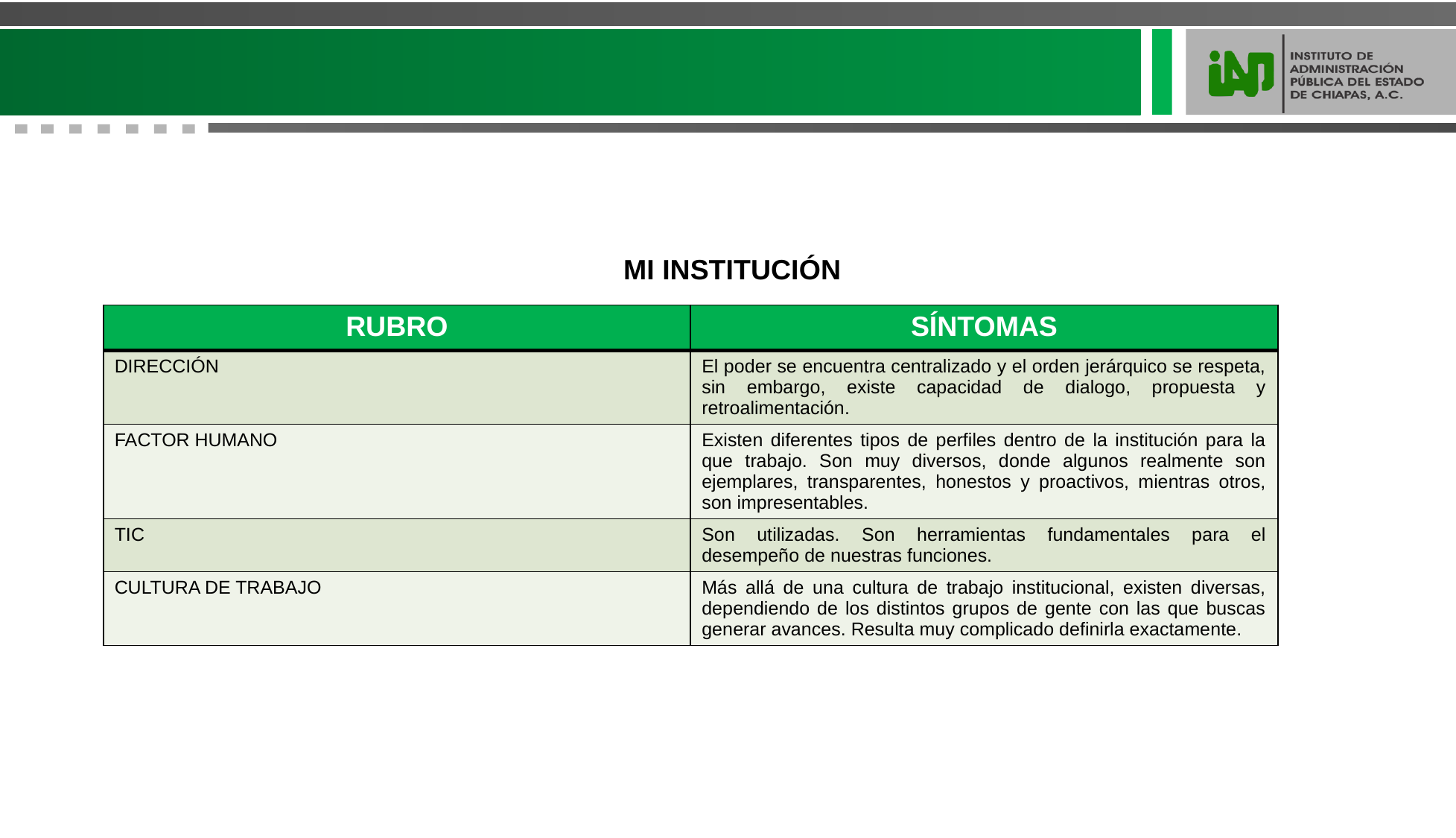

MI INSTITUCIÓN
| RUBRO | SÍNTOMAS |
| --- | --- |
| DIRECCIÓN | El poder se encuentra centralizado y el orden jerárquico se respeta, sin embargo, existe capacidad de dialogo, propuesta y retroalimentación. |
| FACTOR HUMANO | Existen diferentes tipos de perfiles dentro de la institución para la que trabajo. Son muy diversos, donde algunos realmente son ejemplares, transparentes, honestos y proactivos, mientras otros, son impresentables. |
| TIC | Son utilizadas. Son herramientas fundamentales para el desempeño de nuestras funciones. |
| CULTURA DE TRABAJO | Más allá de una cultura de trabajo institucional, existen diversas, dependiendo de los distintos grupos de gente con las que buscas generar avances. Resulta muy complicado definirla exactamente. |